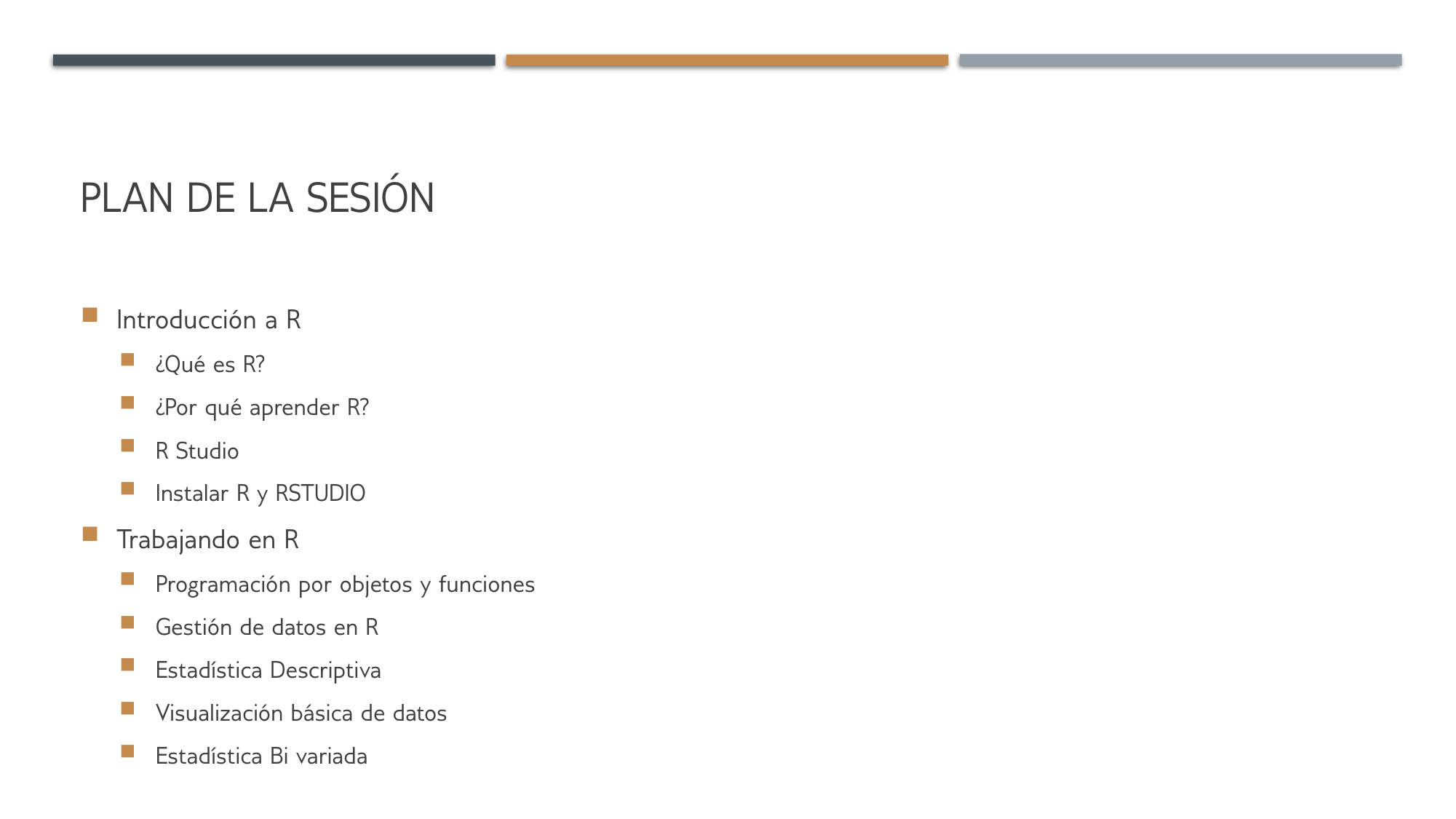

# Plan de la sesión
Introducción a R
¿Qué es R?
¿Por qué aprender R?
R Studio
Instalar R y RSTUDIO
Trabajando en R
Programación por objetos y funciones
Gestión de datos en R
Estadística Descriptiva
Visualización básica de datos
Estadística Bi variada